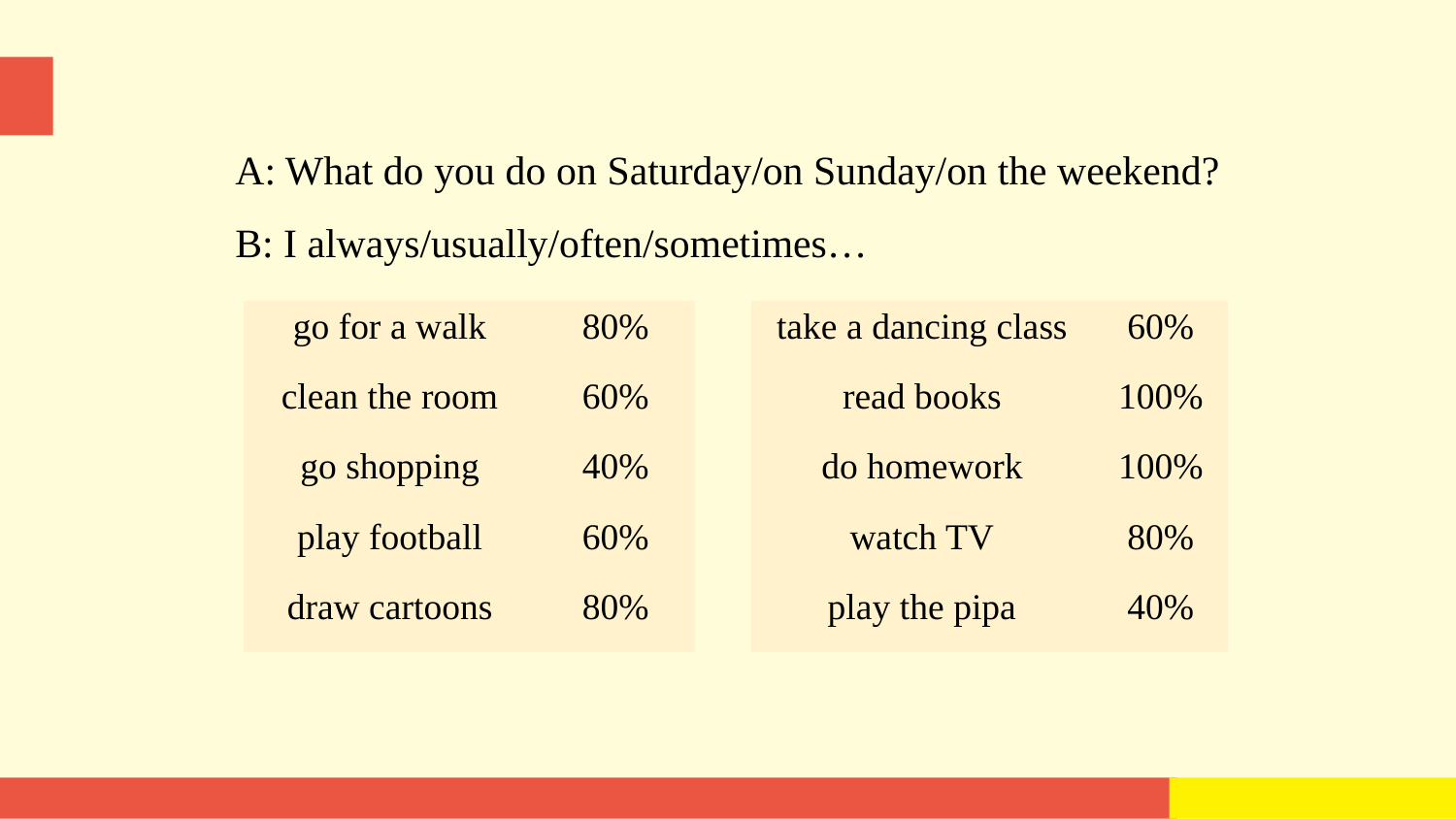

A: What do you do on Saturday/on Sunday/on the weekend?
B: I always/usually/often/sometimes…
| go for a walk | 80% |
| --- | --- |
| clean the room | 60% |
| go shopping | 40% |
| play football | 60% |
| draw cartoons | 80% |
| take a dancing class | 60% |
| --- | --- |
| read books | 100% |
| do homework | 100% |
| watch TV | 80% |
| play the pipa | 40% |